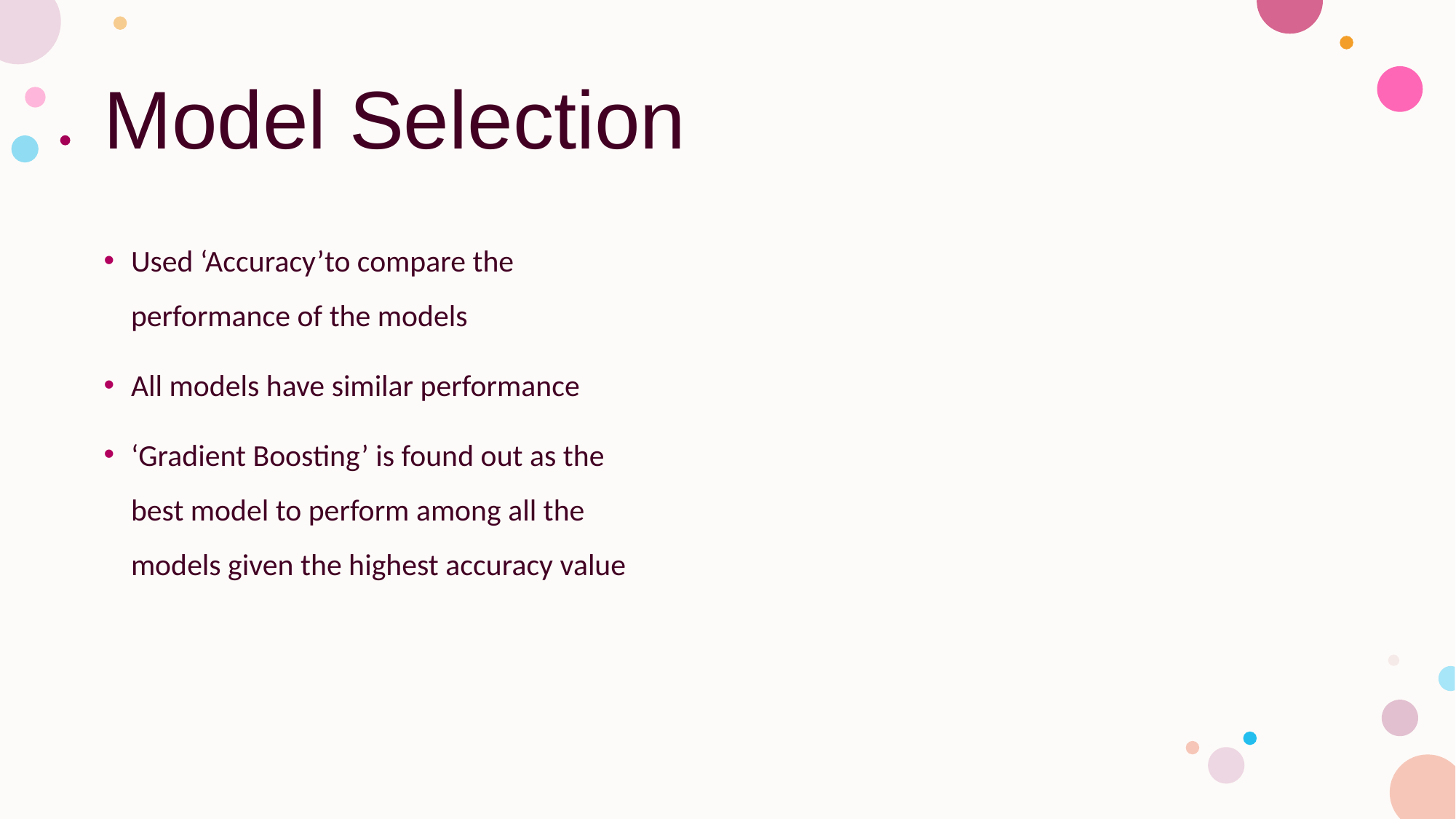

# Model Selection
Used ‘Accuracy’to compare the performance of the models
All models have similar performance
‘Gradient Boosting’ is found out as the best model to perform among all the models given the highest accuracy value